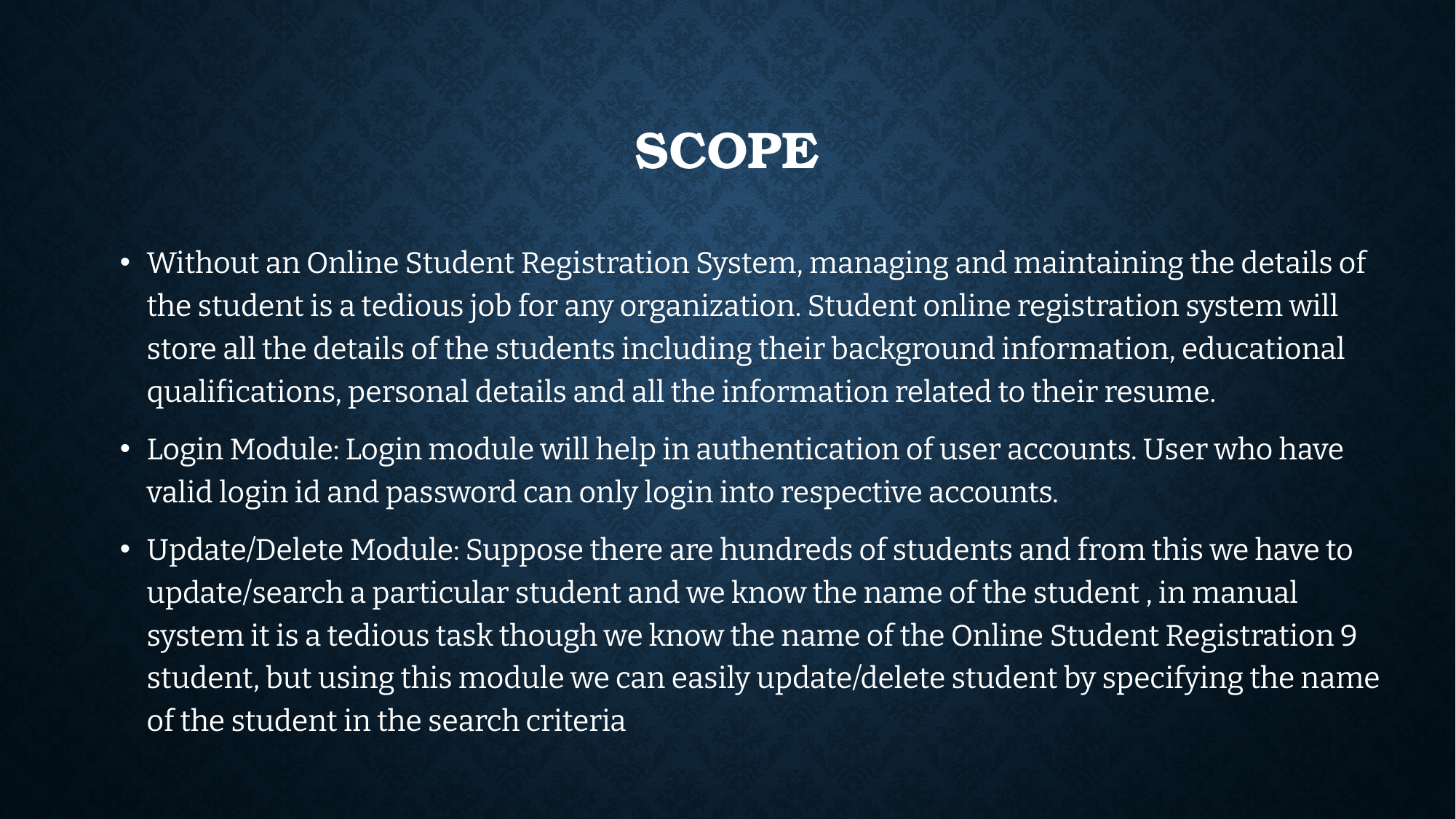

# Scope
Without an Online Student Registration System, managing and maintaining the details of the student is a tedious job for any organization. Student online registration system will store all the details of the students including their background information, educational qualifications, personal details and all the information related to their resume.
Login Module: Login module will help in authentication of user accounts. User who have valid login id and password can only login into respective accounts.
Update/Delete Module: Suppose there are hundreds of students and from this we have to update/search a particular student and we know the name of the student , in manual system it is a tedious task though we know the name of the Online Student Registration 9 student, but using this module we can easily update/delete student by specifying the name of the student in the search criteria